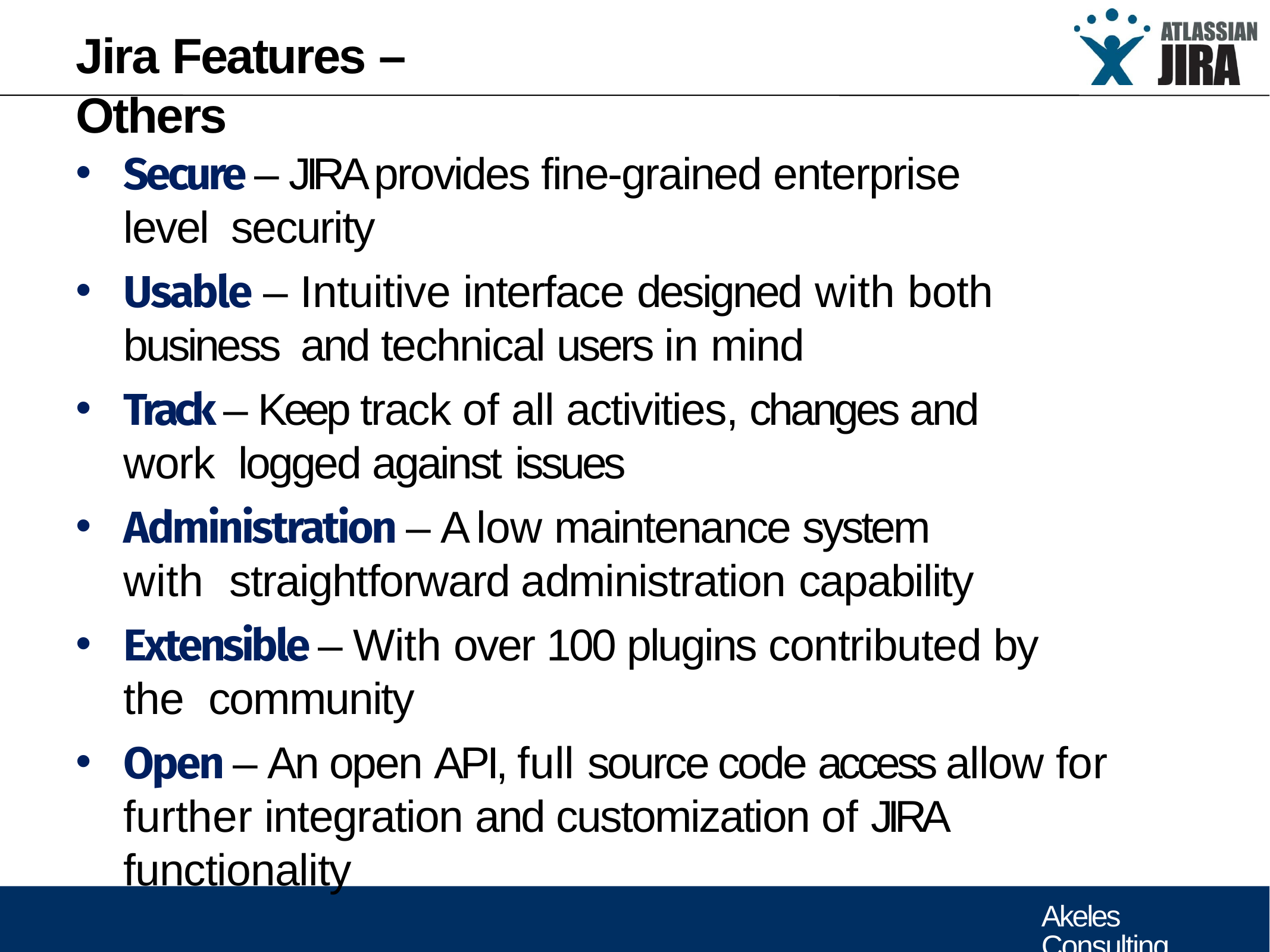

# Jira Features – Others
Secure – JIRA provides fine-grained enterprise level  security
Usable – Intuitive interface designed with both business  and technical users in mind
Track – Keep track of all activities, changes and work  logged against issues
Administration – A low maintenance system with  straightforward administration capability
Extensible – With over 100 plugins contributed by the  community
Open – An open API, full source code access allow for  further integration and customization of JIRA functionality
Akeles Consulting